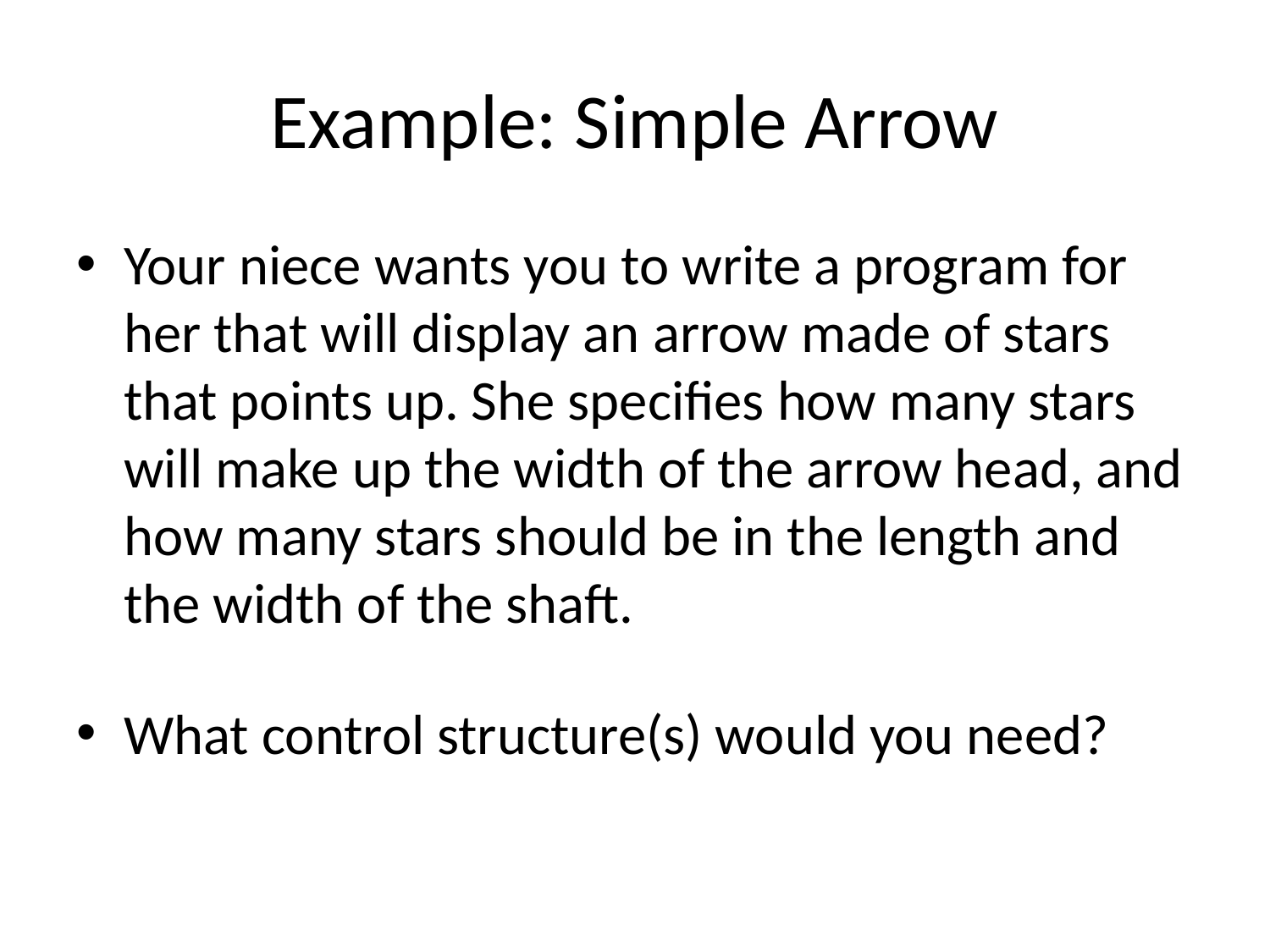

# Example: Simple Arrow
Your niece wants you to write a program for her that will display an arrow made of stars that points up. She specifies how many stars will make up the width of the arrow head, and how many stars should be in the length and the width of the shaft.
What control structure(s) would you need?